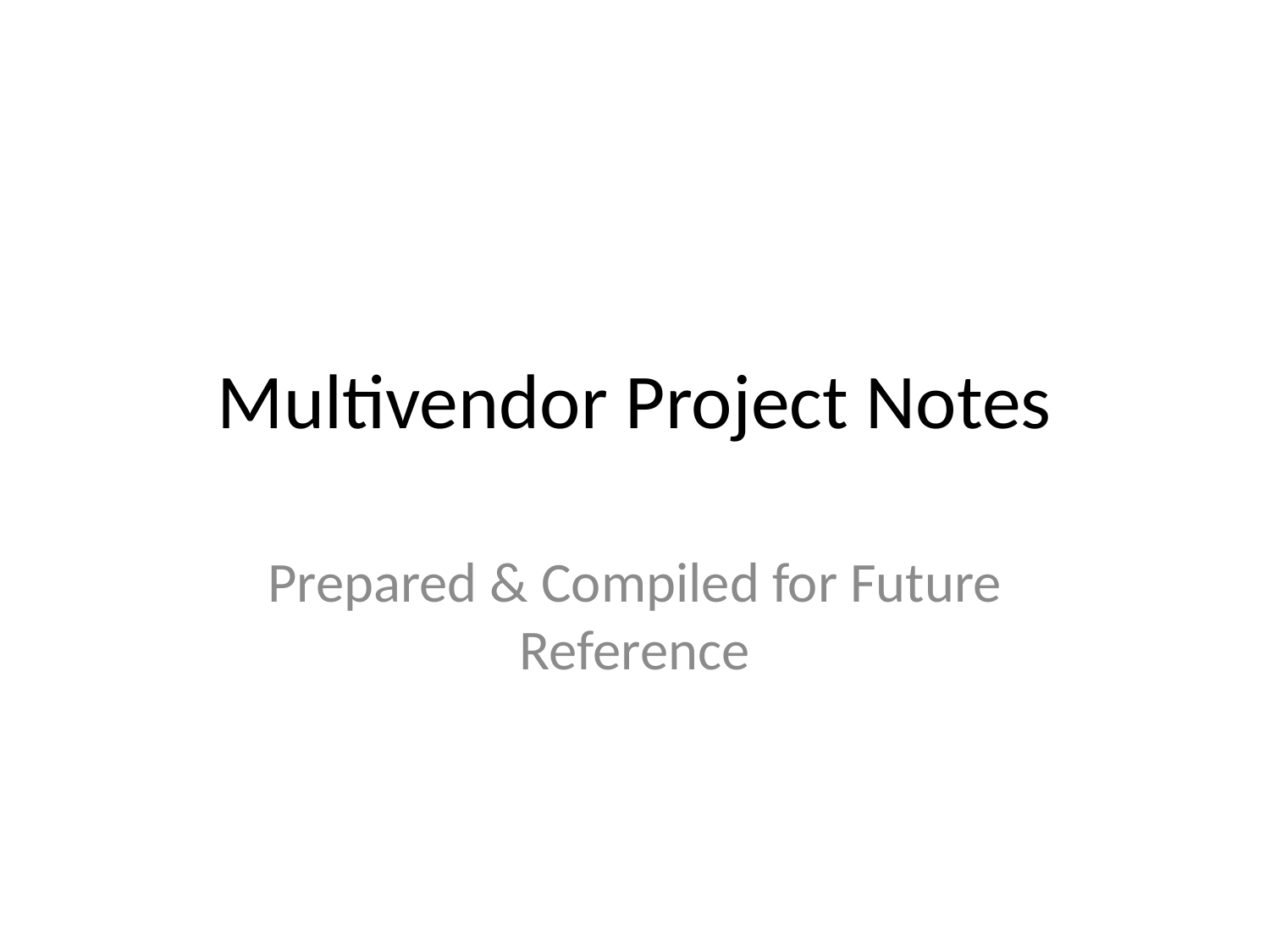

# Multivendor Project Notes
Prepared & Compiled for Future Reference